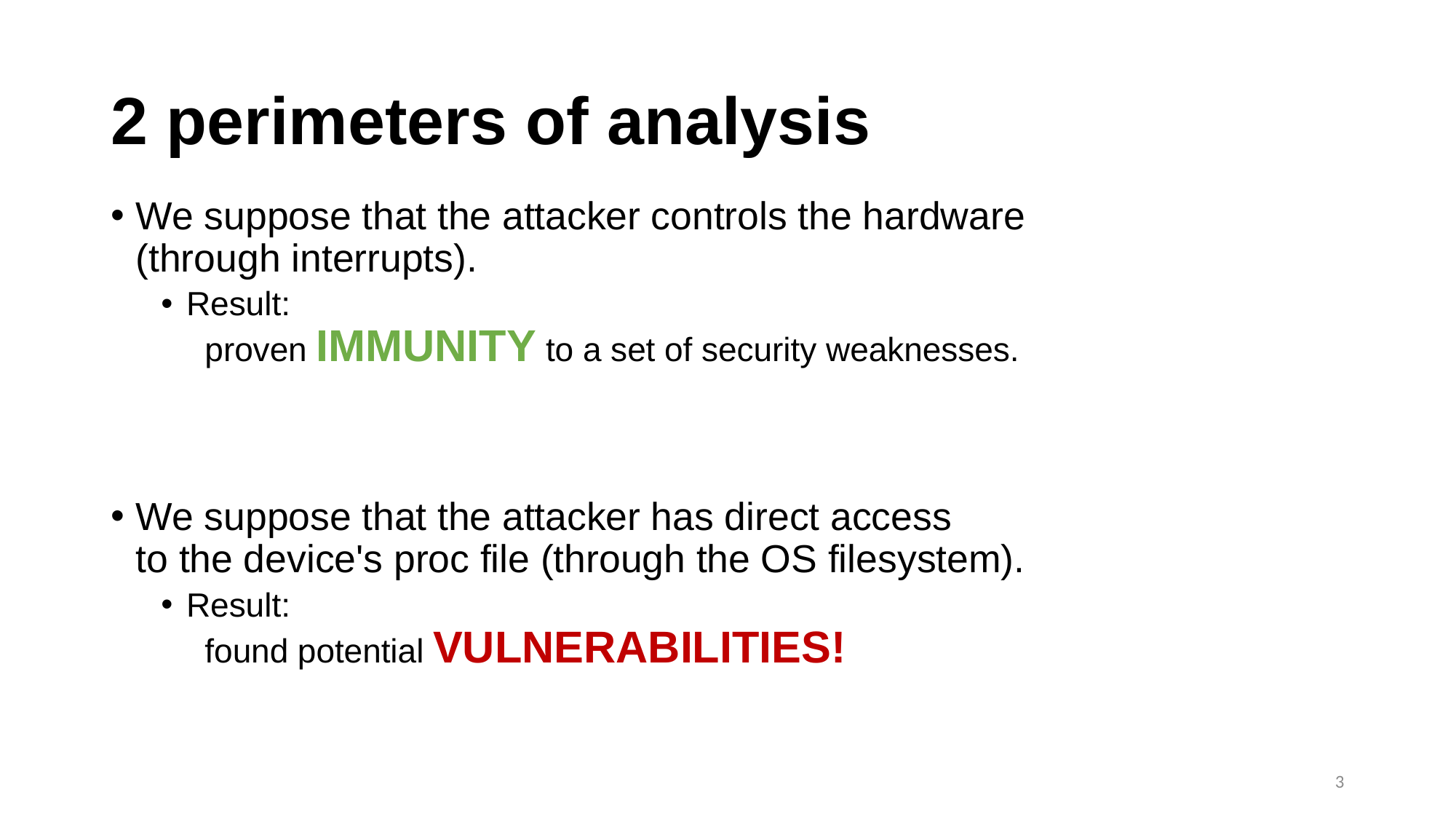

# 2 perimeters of analysis
We suppose that the attacker controls the hardware
(through interrupts).
Result:
  proven IMMUNITY to a set of security weaknesses.

We suppose that the attacker has direct access
to the device's proc file (through the OS filesystem).
Result:
  found potential VULNERABILITIES!
3